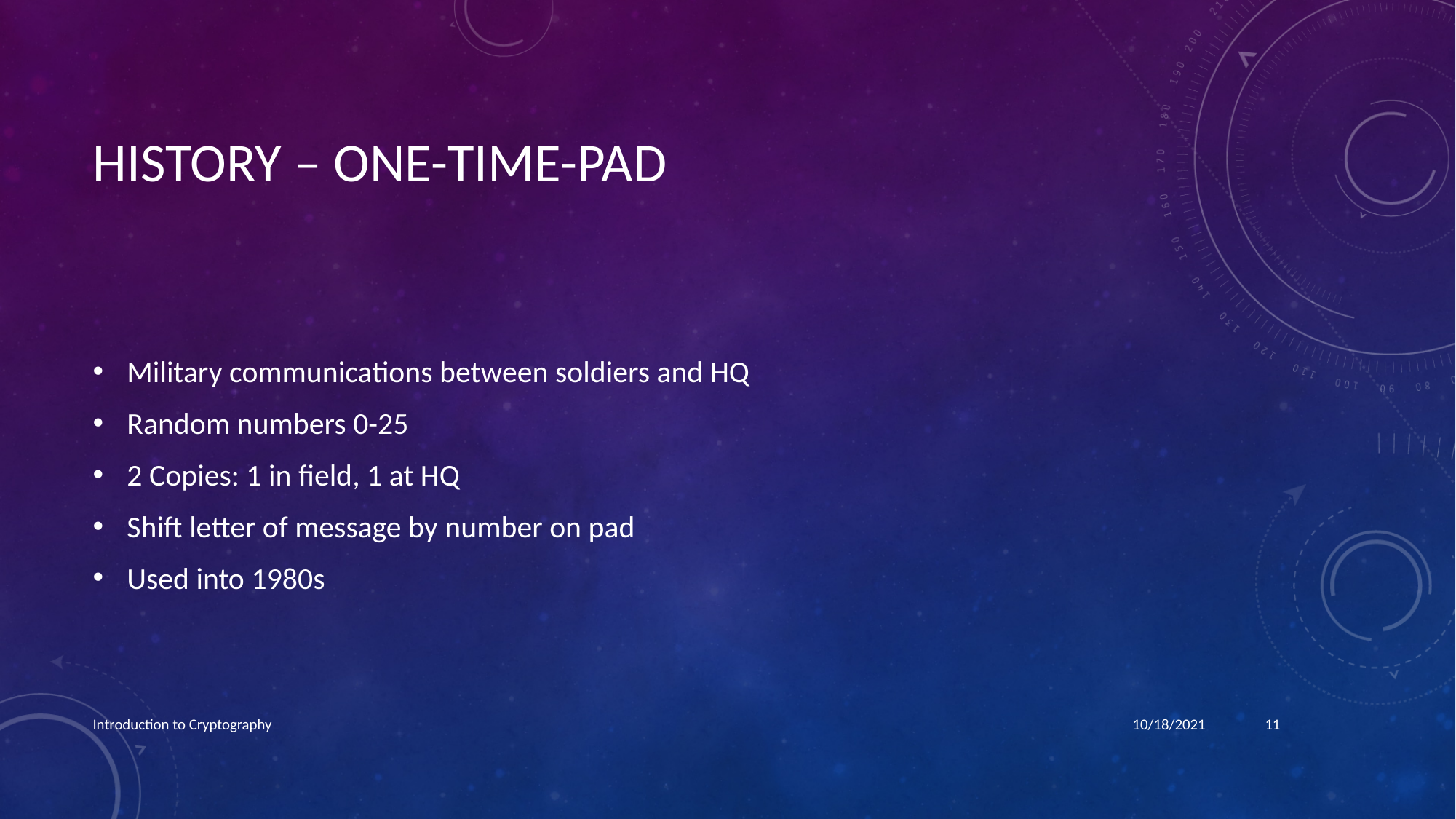

# History – One-Time-Pad
Military communications between soldiers and HQ
Random numbers 0-25
2 Copies: 1 in field, 1 at HQ
Shift letter of message by number on pad
Used into 1980s
Introduction to Cryptography
10/18/2021
11